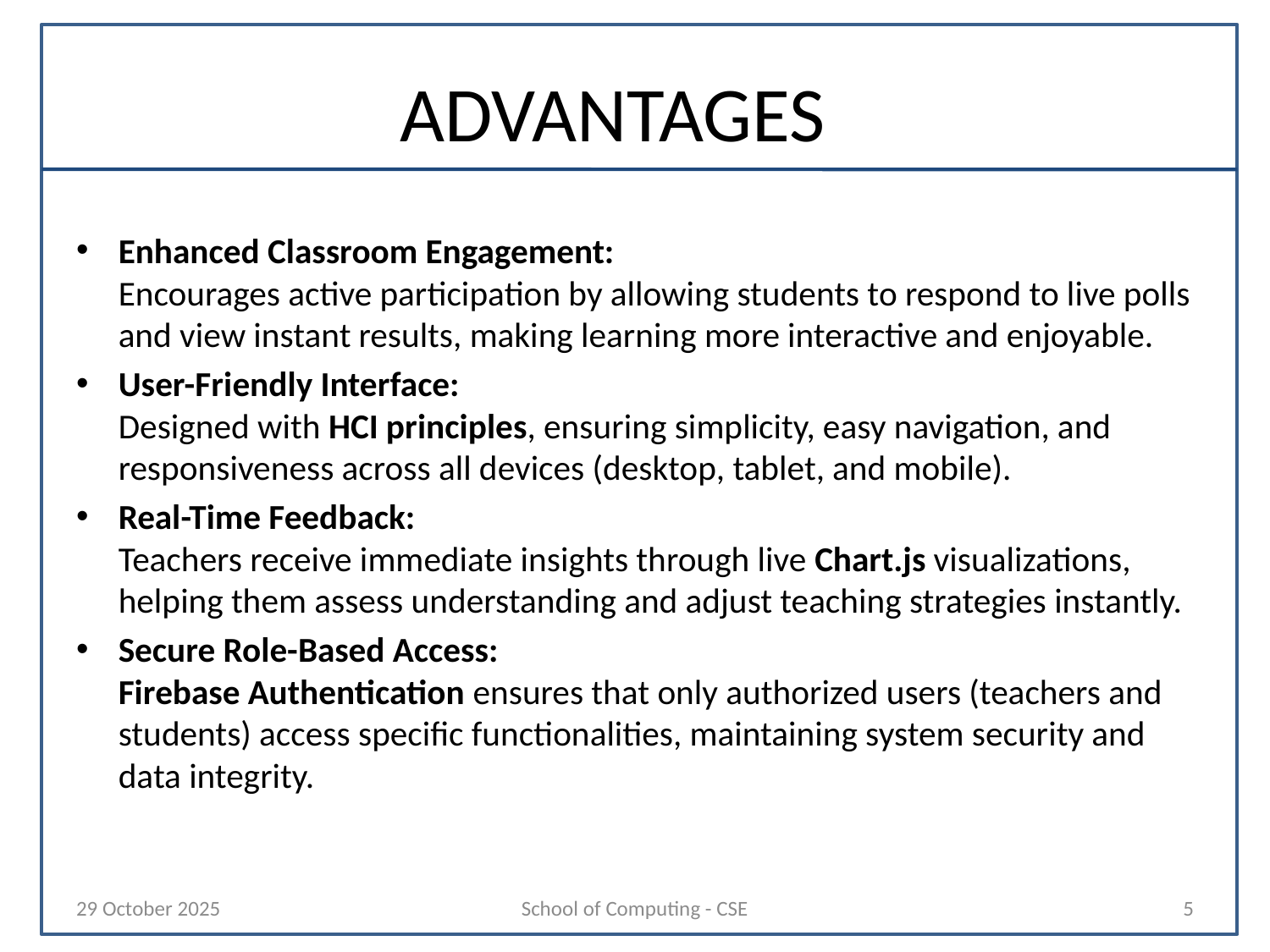

# ADVANTAGES
Enhanced Classroom Engagement:
Encourages active participation by allowing students to respond to live polls and view instant results, making learning more interactive and enjoyable.
User-Friendly Interface:
Designed with HCI principles, ensuring simplicity, easy navigation, and responsiveness across all devices (desktop, tablet, and mobile).
Real-Time Feedback:
Teachers receive immediate insights through live Chart.js visualizations, helping them assess understanding and adjust teaching strategies instantly.
Secure Role-Based Access:
Firebase Authentication ensures that only authorized users (teachers and students) access specific functionalities, maintaining system security and data integrity.

29 October 2025
School of Computing - CSE
5